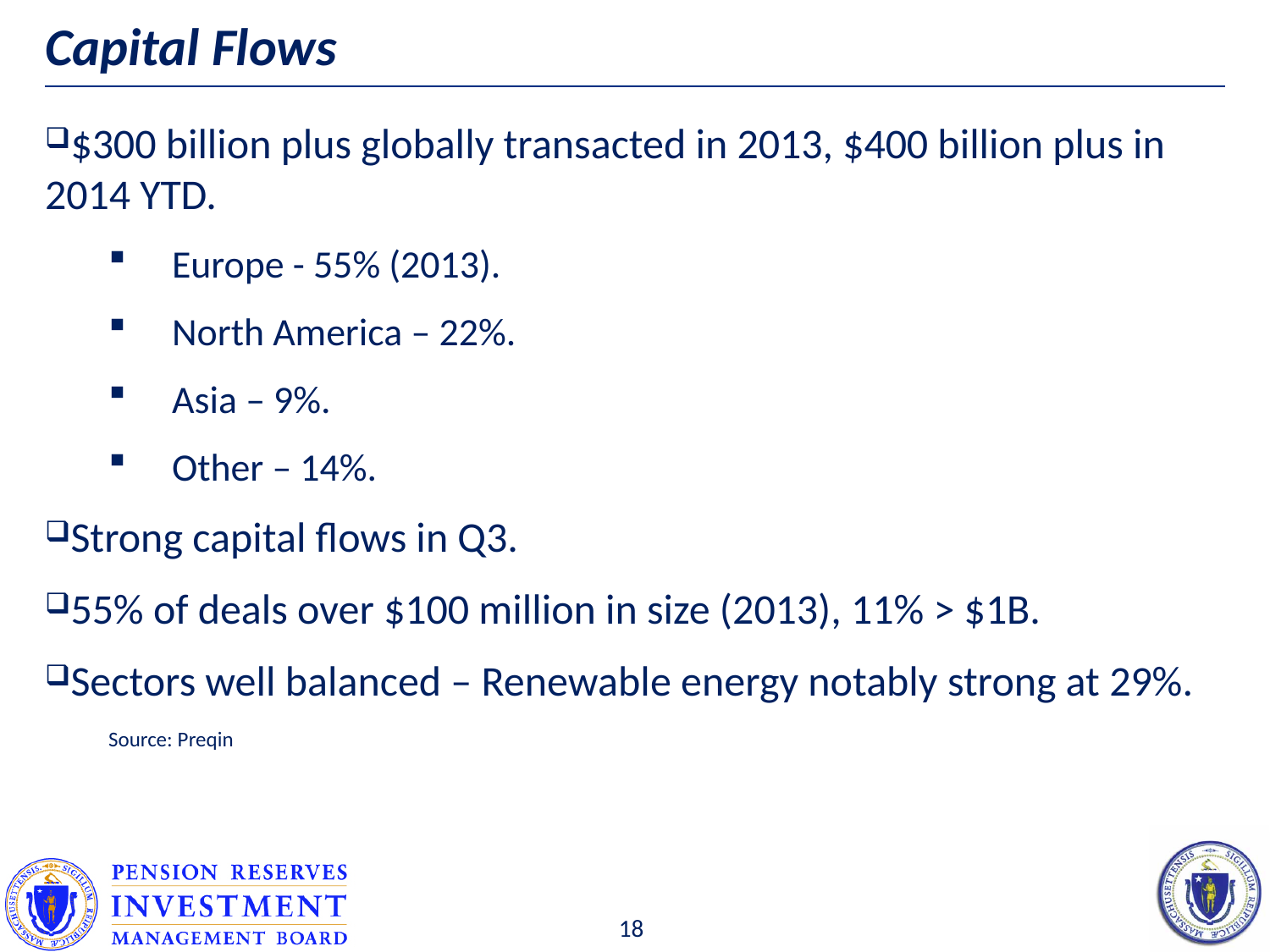

# Capital Flows
$300 billion plus globally transacted in 2013, $400 billion plus in 2014 YTD.
Europe - 55% (2013).
North America – 22%.
Asia – 9%.
Other – 14%.
Strong capital flows in Q3.
55% of deals over $100 million in size (2013), 11% > $1B.
Sectors well balanced – Renewable energy notably strong at 29%.
Source: Preqin